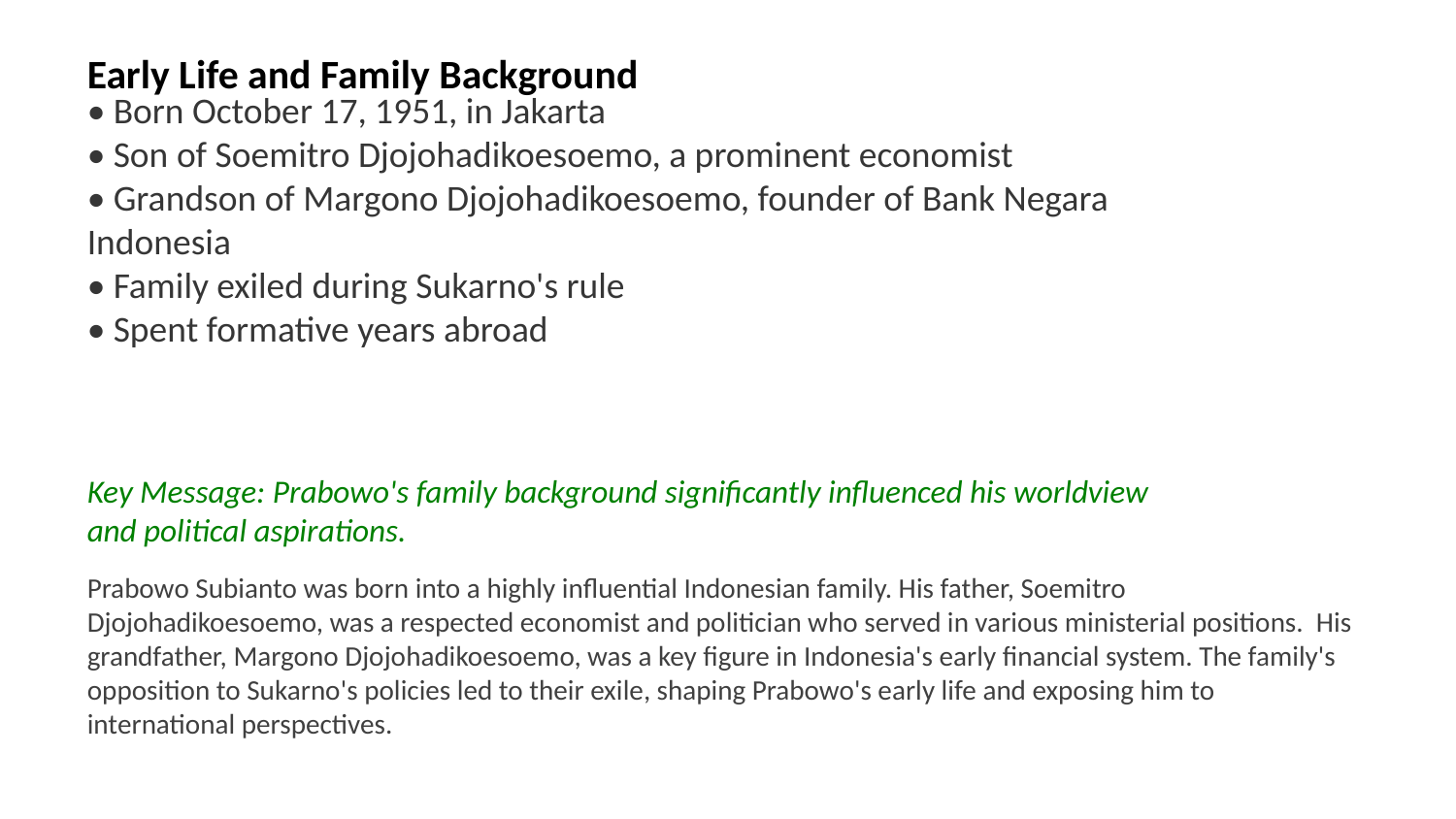

Early Life and Family Background
• Born October 17, 1951, in Jakarta
• Son of Soemitro Djojohadikoesoemo, a prominent economist
• Grandson of Margono Djojohadikoesoemo, founder of Bank Negara Indonesia
• Family exiled during Sukarno's rule
• Spent formative years abroad
Key Message: Prabowo's family background significantly influenced his worldview and political aspirations.
Prabowo Subianto was born into a highly influential Indonesian family. His father, Soemitro Djojohadikoesoemo, was a respected economist and politician who served in various ministerial positions.  His grandfather, Margono Djojohadikoesoemo, was a key figure in Indonesia's early financial system. The family's opposition to Sukarno's policies led to their exile, shaping Prabowo's early life and exposing him to international perspectives.
Images: young Prabowo Subianto, Soemitro Djojohadikoesoemo, family portrait, 1950s Jakarta, Margono Djojohadikoesoemo